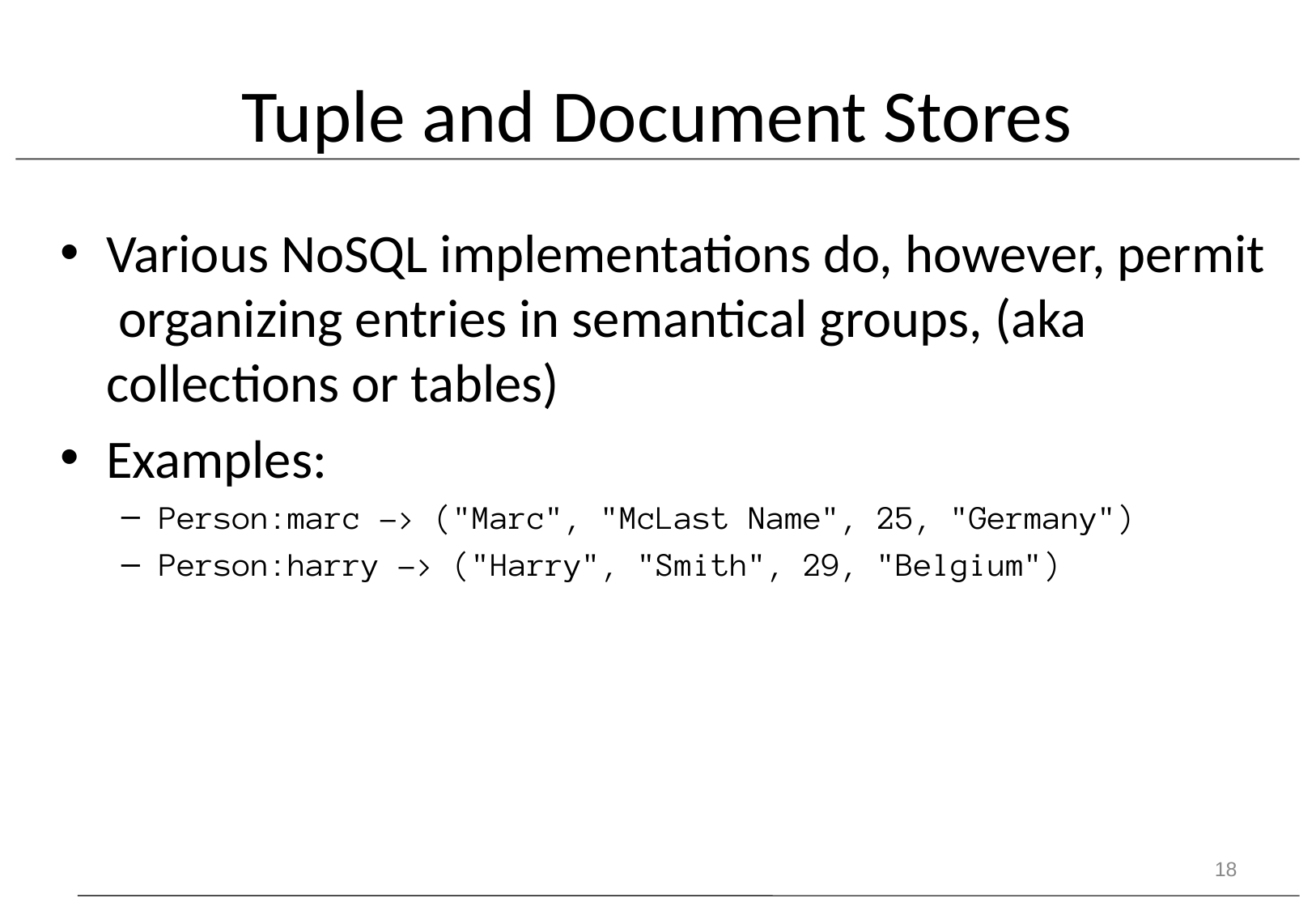

# Tuple and Document Stores
Various NoSQL implementations do, however, permit  organizing entries in semantical groups, (aka collections or tables)
Examples:
Person:marc -> ("Marc", "McLast Name", 25, "Germany")
Person:harry -> ("Harry", "Smith", 29, "Belgium")

18